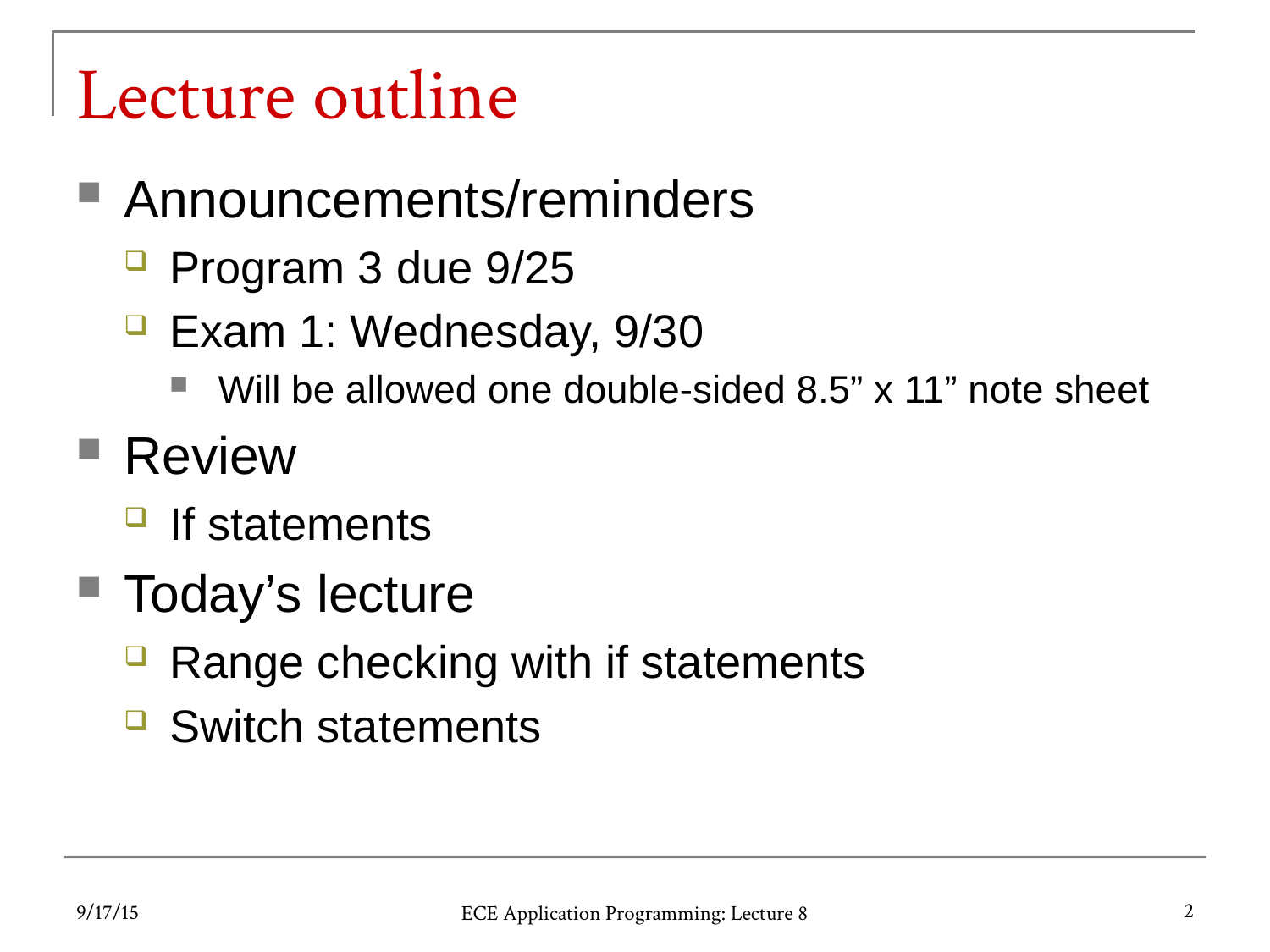

# Lecture outline
Announcements/reminders
Program 3 due 9/25
Exam 1: Wednesday, 9/30
Will be allowed one double-sided 8.5” x 11” note sheet
Review
If statements
Today’s lecture
Range checking with if statements
Switch statements
9/17/15
2
ECE Application Programming: Lecture 8